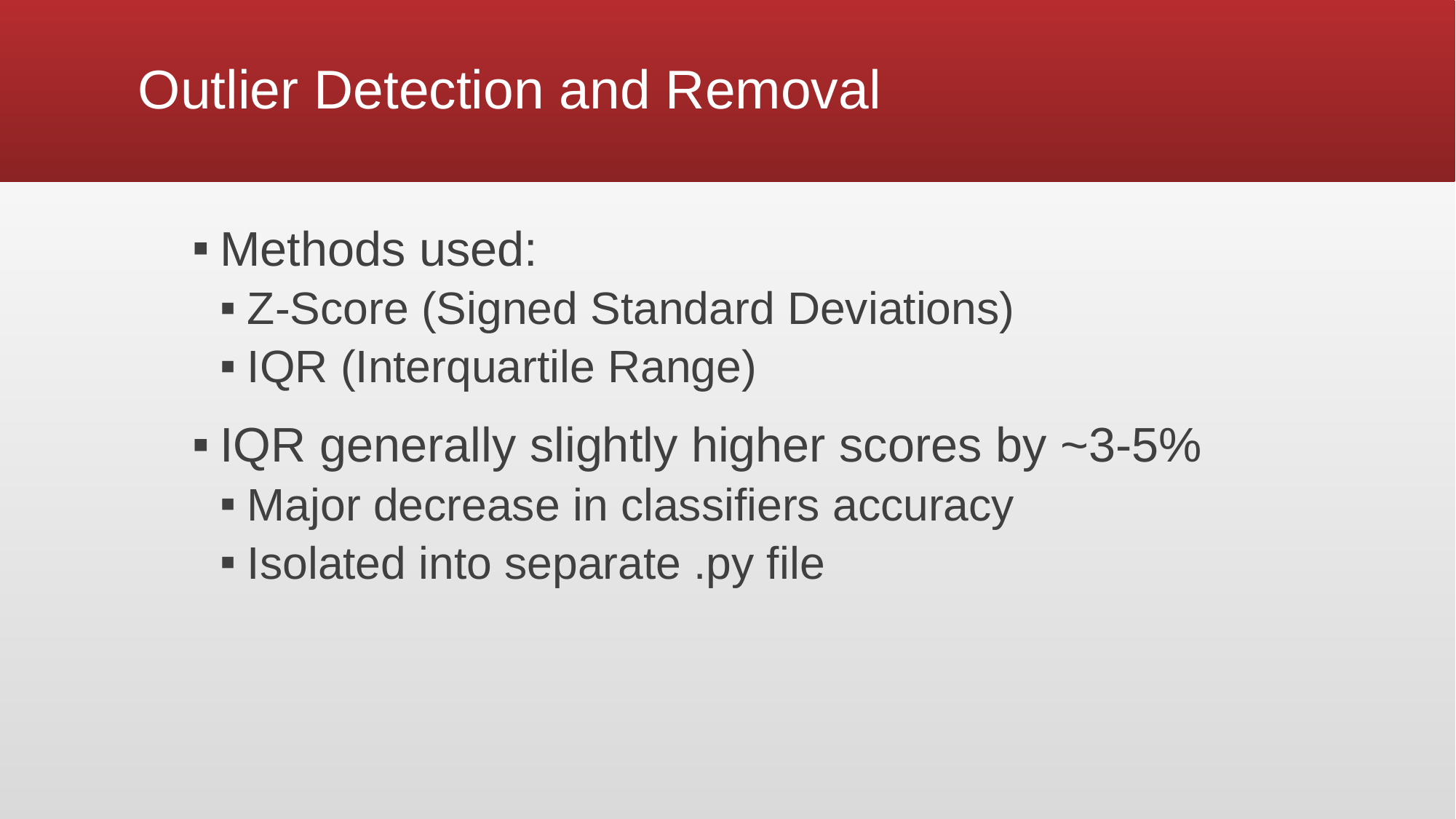

# Outlier Detection and Removal
Methods used:
Z-Score (Signed Standard Deviations)
IQR (Interquartile Range)
IQR generally slightly higher scores by ~3-5%
Major decrease in classifiers accuracy
Isolated into separate .py file